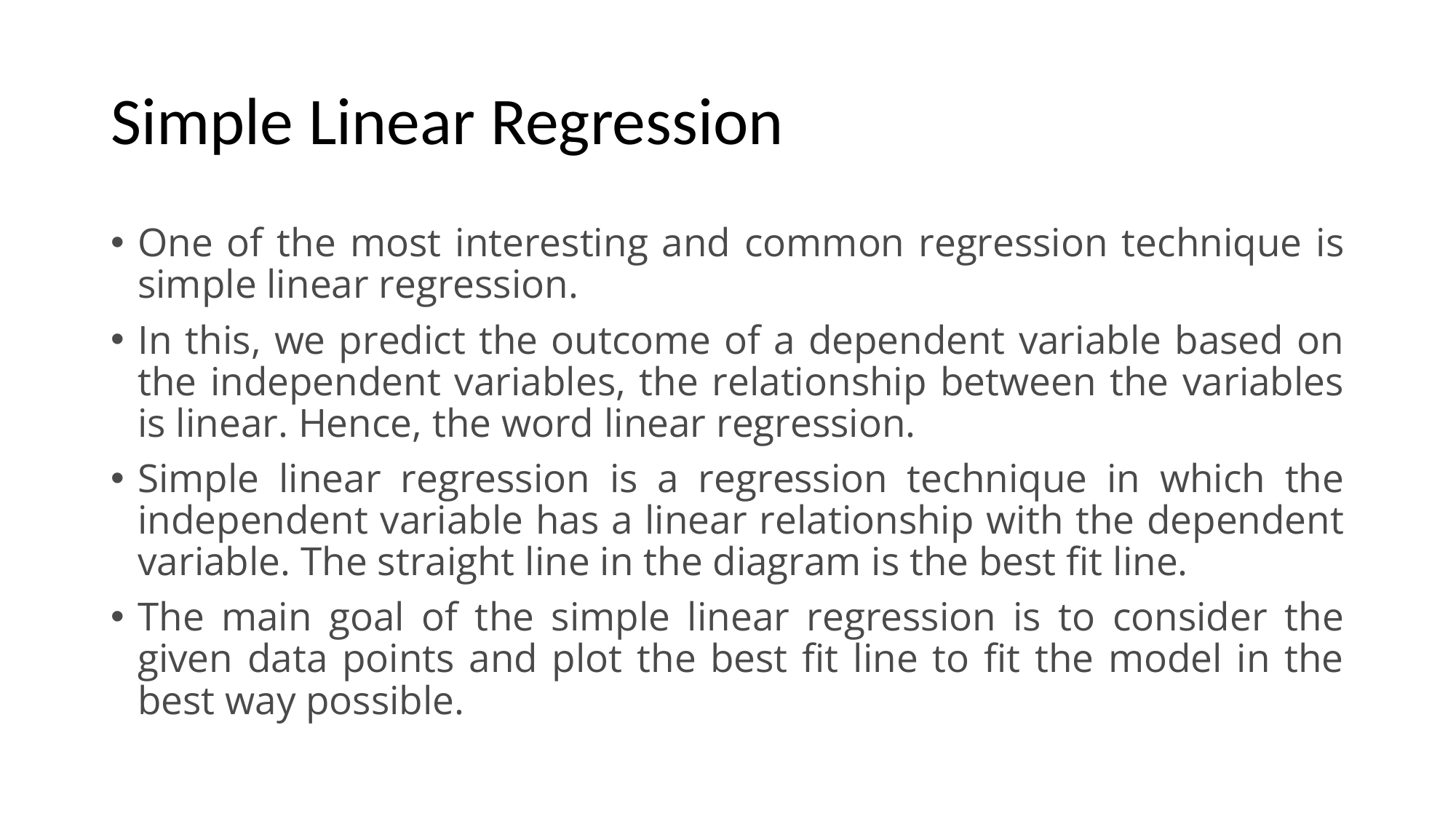

# Simple Linear Regression
One of the most interesting and common regression technique is simple linear regression.
In this, we predict the outcome of a dependent variable based on the independent variables, the relationship between the variables is linear. Hence, the word linear regression.
Simple linear regression is a regression technique in which the independent variable has a linear relationship with the dependent variable. The straight line in the diagram is the best fit line.
The main goal of the simple linear regression is to consider the given data points and plot the best fit line to fit the model in the best way possible.